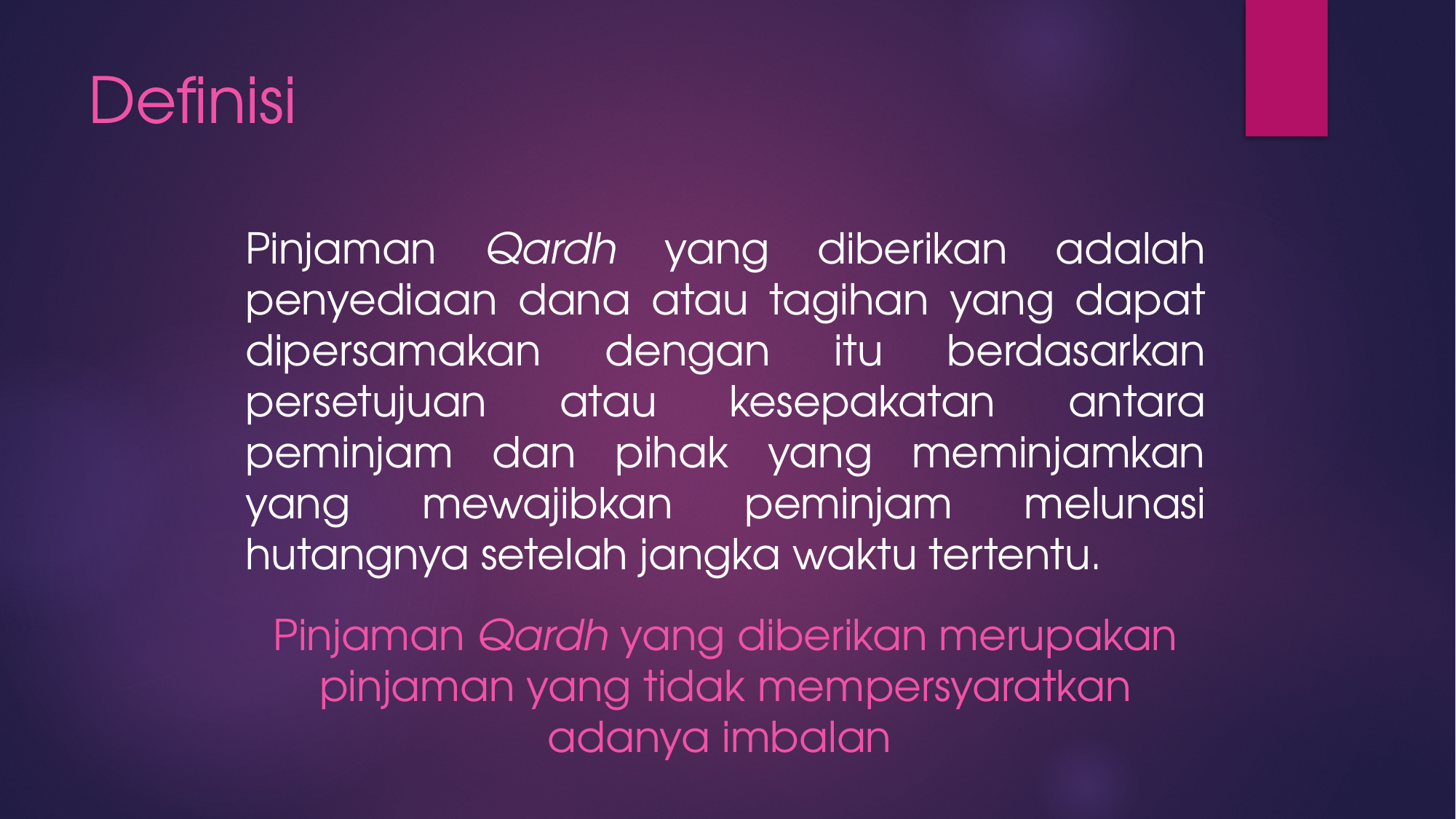

# Definisi
Pinjaman Qardh yang diberikan adalah penyediaan dana atau tagihan yang dapat dipersamakan dengan itu berdasarkan persetujuan atau kesepakatan antara peminjam dan pihak yang meminjamkan yang mewajibkan peminjam melunasi hutangnya setelah jangka waktu tertentu.
Pinjaman Qardh yang diberikan merupakan pinjaman yang tidak mempersyaratkan adanya imbalan